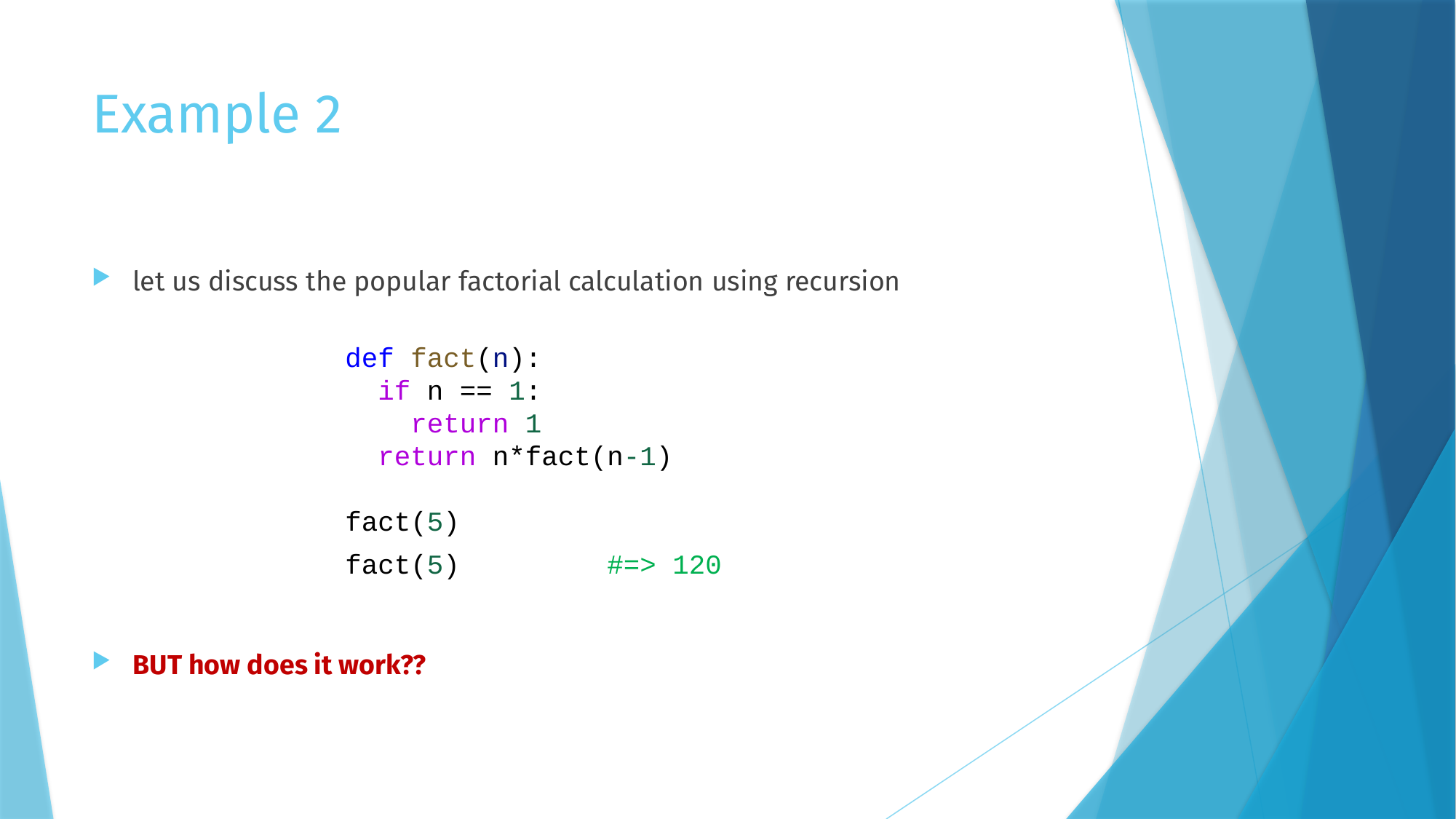

# Example 2
let us discuss the popular factorial calculation using recursion

BUT how does it work??

def fact(n):
  if n == 1:
    return 1
  return n*fact(n-1)

fact(5)
fact(5)         #=> 120